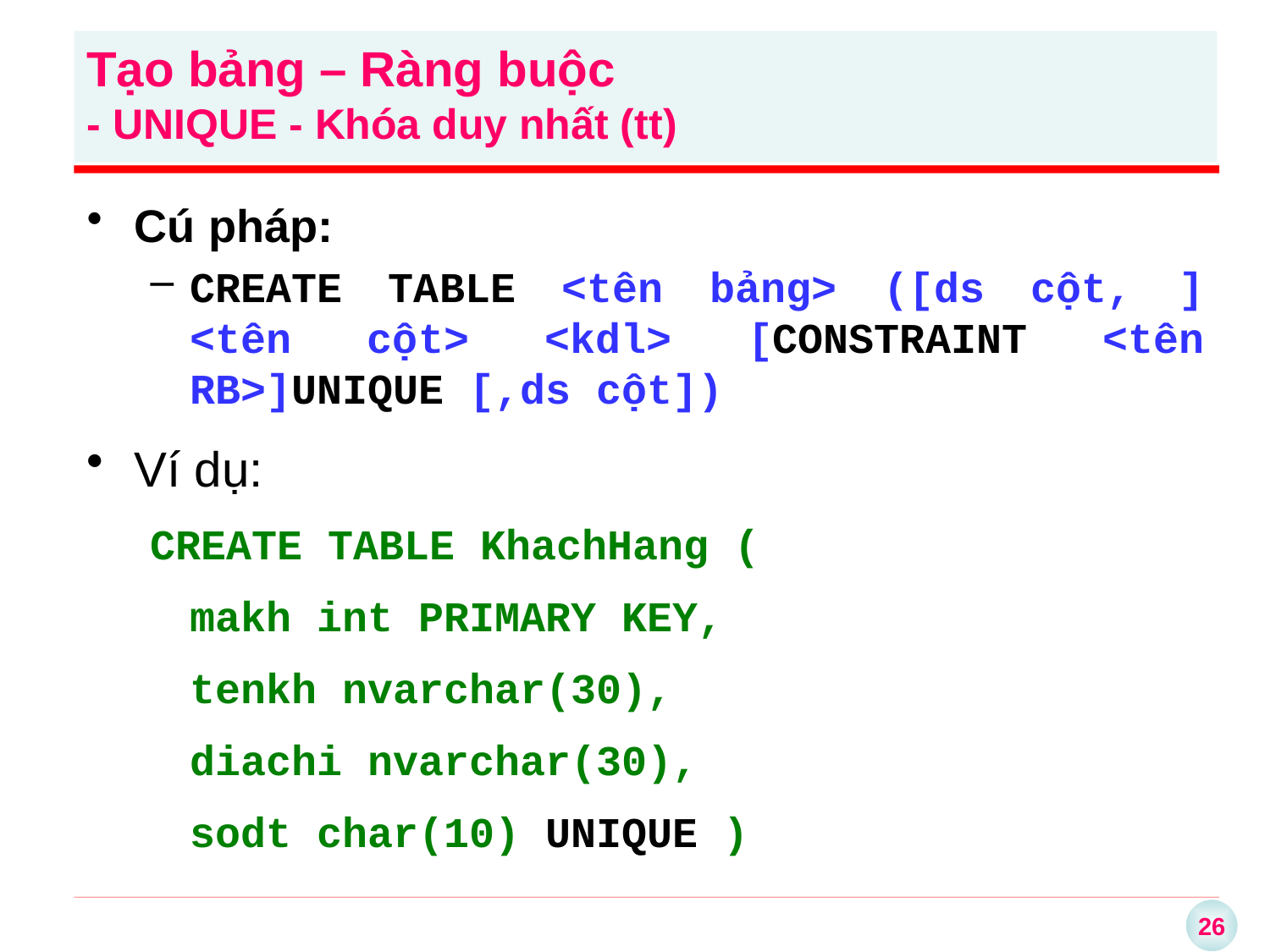

Tạo bảng – Ràng buộc
- UNIQUE - Khóa duy nhất (tt)
Cú pháp:
CREATE TABLE <tên bảng> ([ds cột, ] <tên cột> <kdl> [CONSTRAINT <tên RB>]UNIQUE [,ds cột])
Ví dụ:
CREATE TABLE KhachHang (
	makh int PRIMARY KEY,
	tenkh nvarchar(30),
	diachi nvarchar(30),
	sodt char(10) UNIQUE )